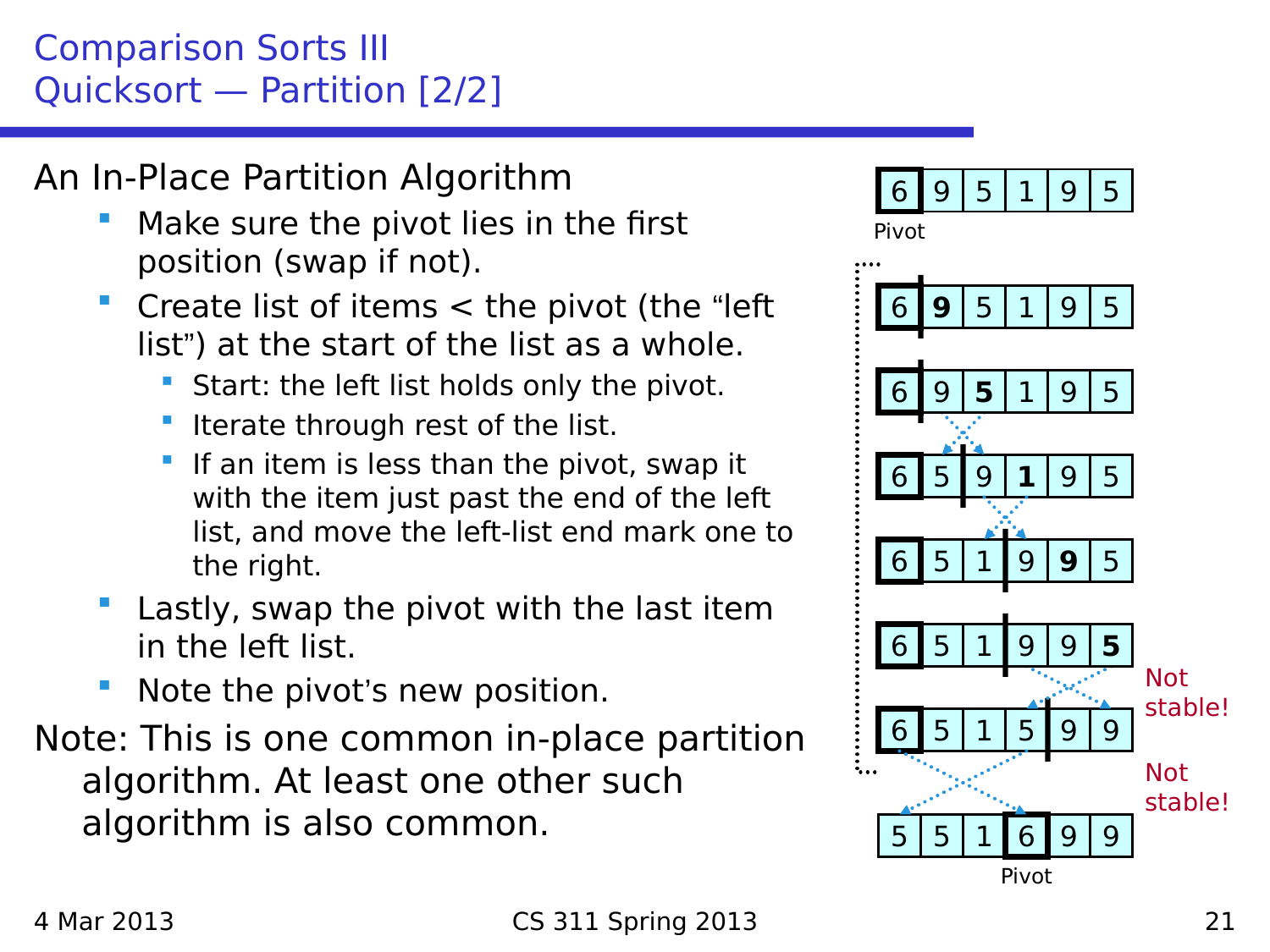

# Comparison Sorts III Quicksort — Partition [2/2]
An In-Place Partition Algorithm
Make sure the pivot lies in the first position (swap if not).
Create list of items < the pivot (the “left list”) at the start of the list as a whole.
Start: the left list holds only the pivot.
Iterate through rest of the list.
If an item is less than the pivot, swap it with the item just past the end of the left list, and move the left-list end mark one to the right.
Lastly, swap the pivot with the last item in the left list.
Note the pivot’s new position.
Note: This is one common in-place partition algorithm. At least one other such algorithm is also common.
6
9
5
1
9
5
Pivot

6
9
5
1
9
5

6
9
5
1
9
5

6
5
9
1
9
5

6
5
1
9
9
5

6
5
1
9
9
5
Not stable!

6
5
1
5
9
9

Not stable!
5
5
1
6
9
9
Pivot
4 Mar 2013
CS 311 Spring 2013
21